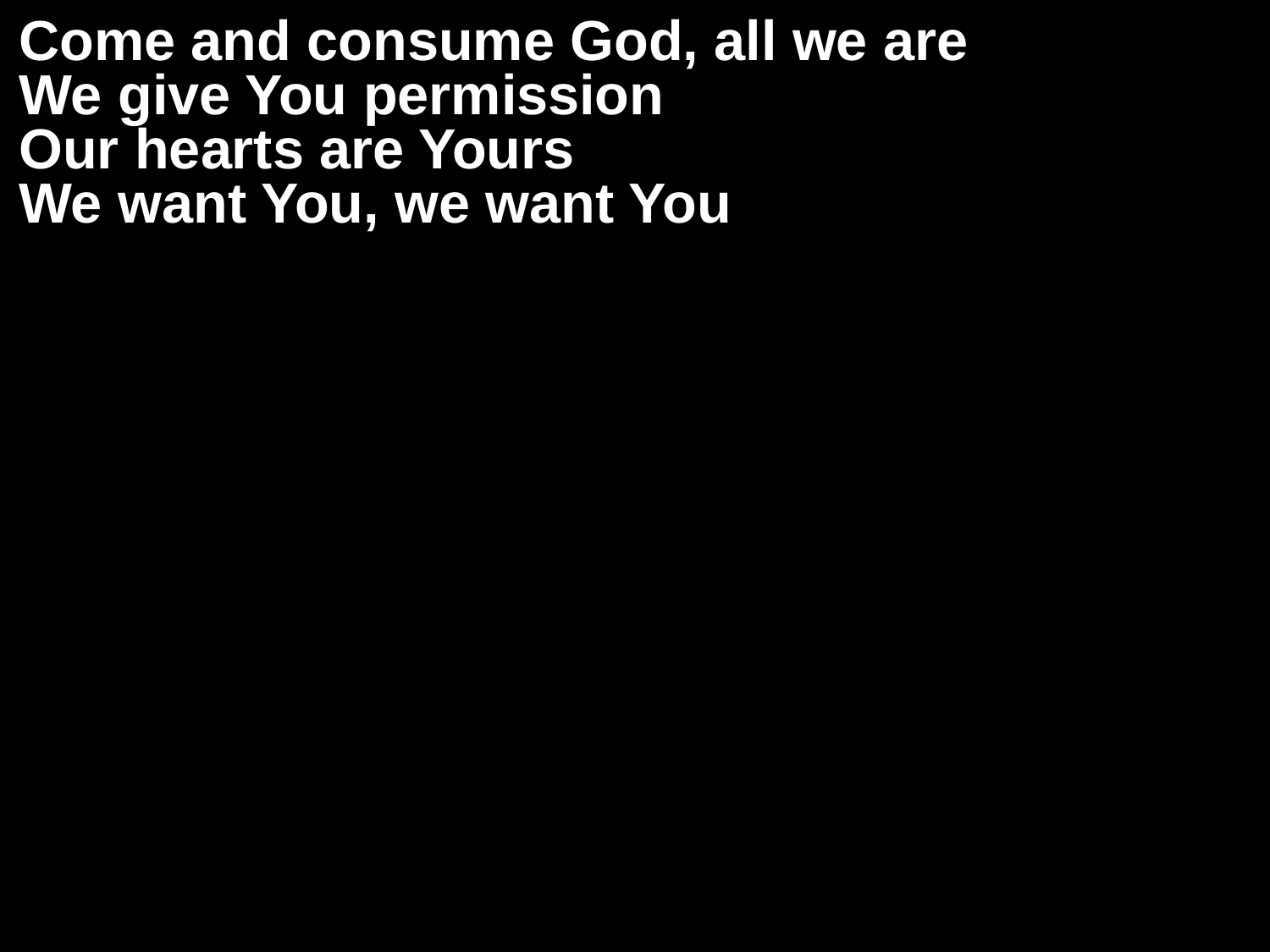

Come and consume God, all we are
We give You permission
Our hearts are Yours
We want You, we want You